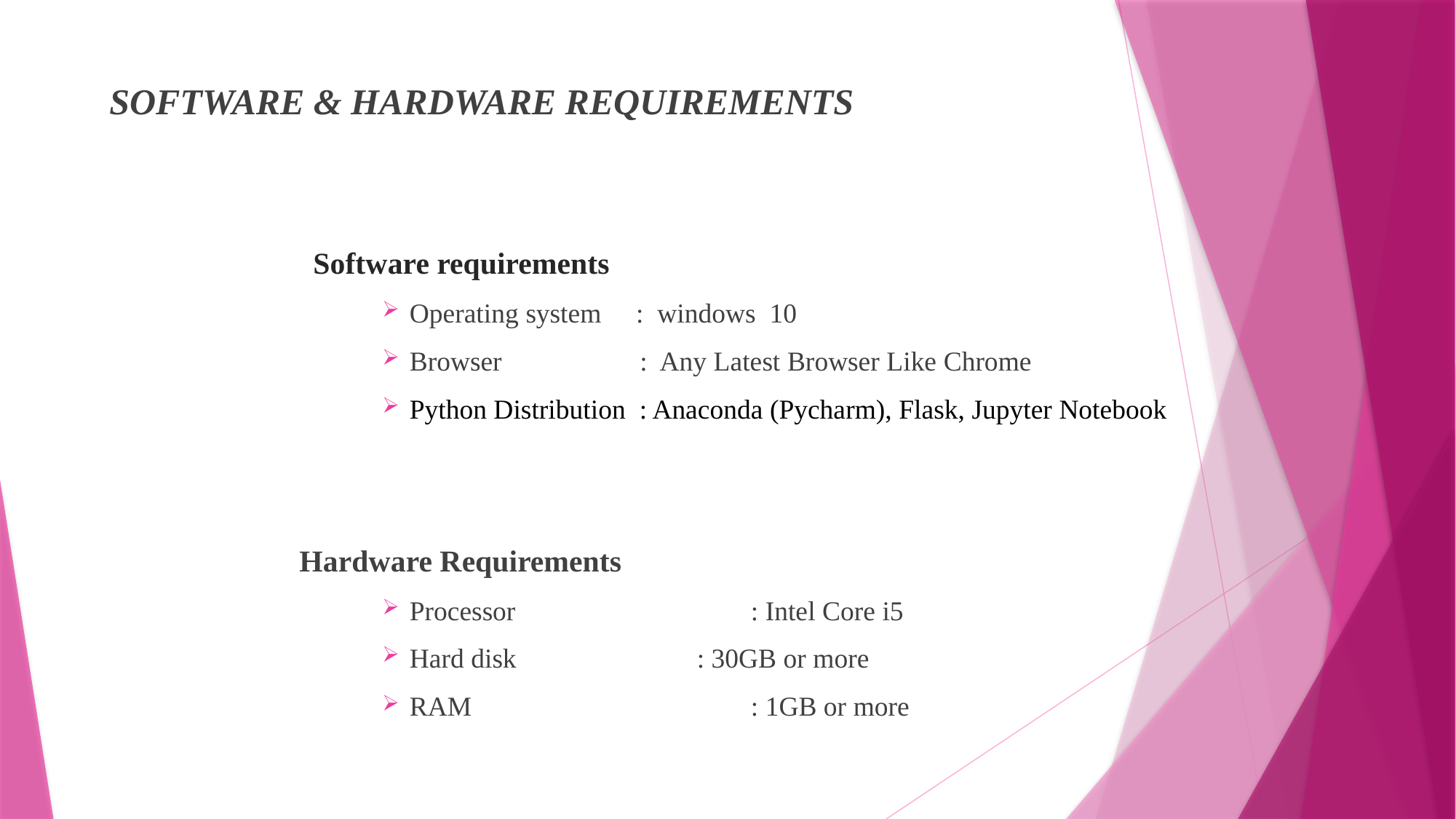

SOFTWARE & HARDWARE REQUIREMENTS

                            Software requirements
Operating system     :  windows  10
Browser                    :  Any Latest Browser Like Chrome
Python Distribution  : Anaconda (Pycharm), Flask, Jupyter Notebook

                             Hardware Requirements
Processor  		  : Intel Core i5
Hard disk   	          : 30GB or more
RAM          		  : 1GB or more